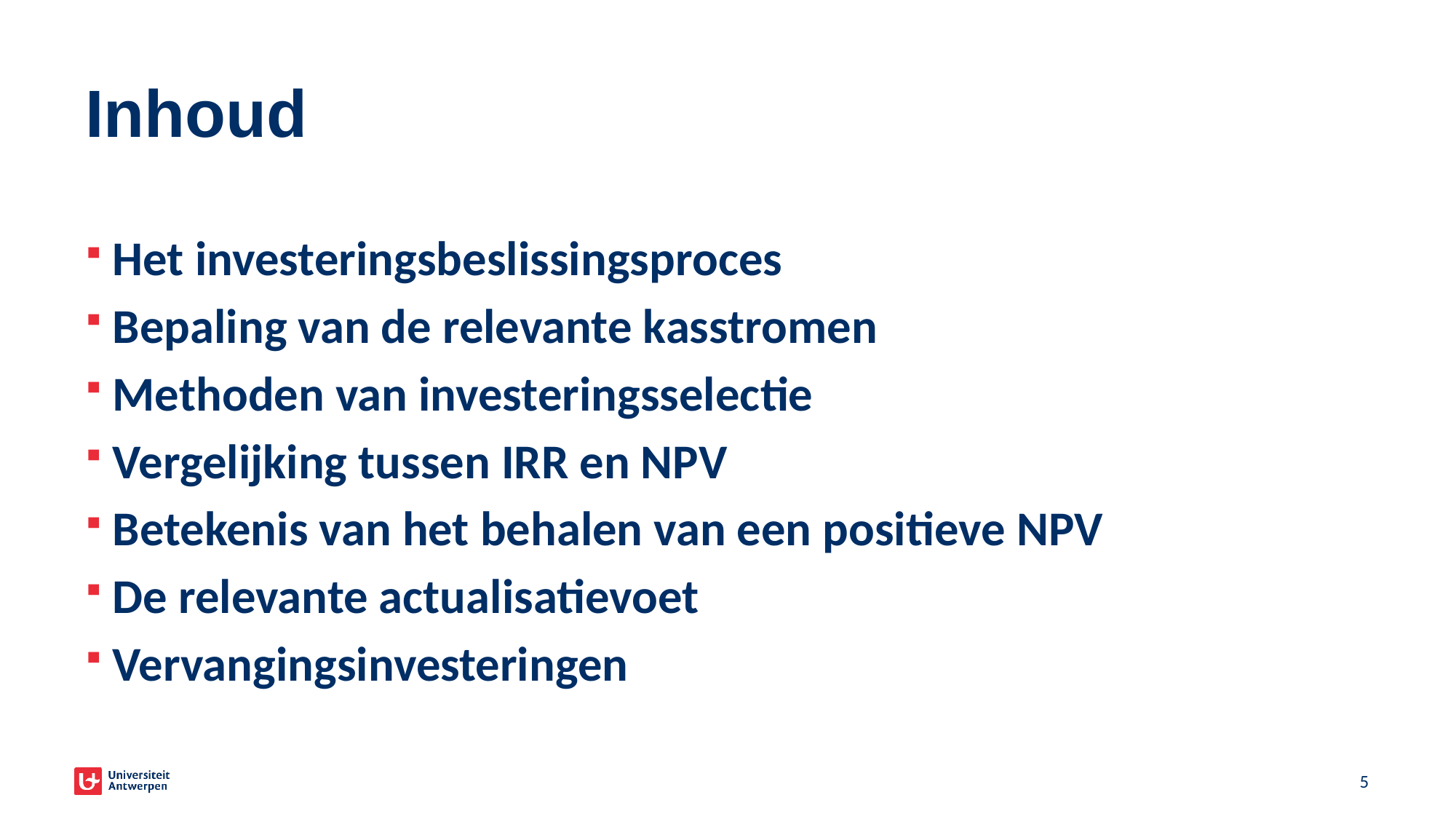

# Inhoud
Het investeringsbeslissingsproces
Bepaling van de relevante kasstromen
Methoden van investeringsselectie
Vergelijking tussen IRR en NPV
Betekenis van het behalen van een positieve NPV
De relevante actualisatievoet
Vervangingsinvesteringen
5